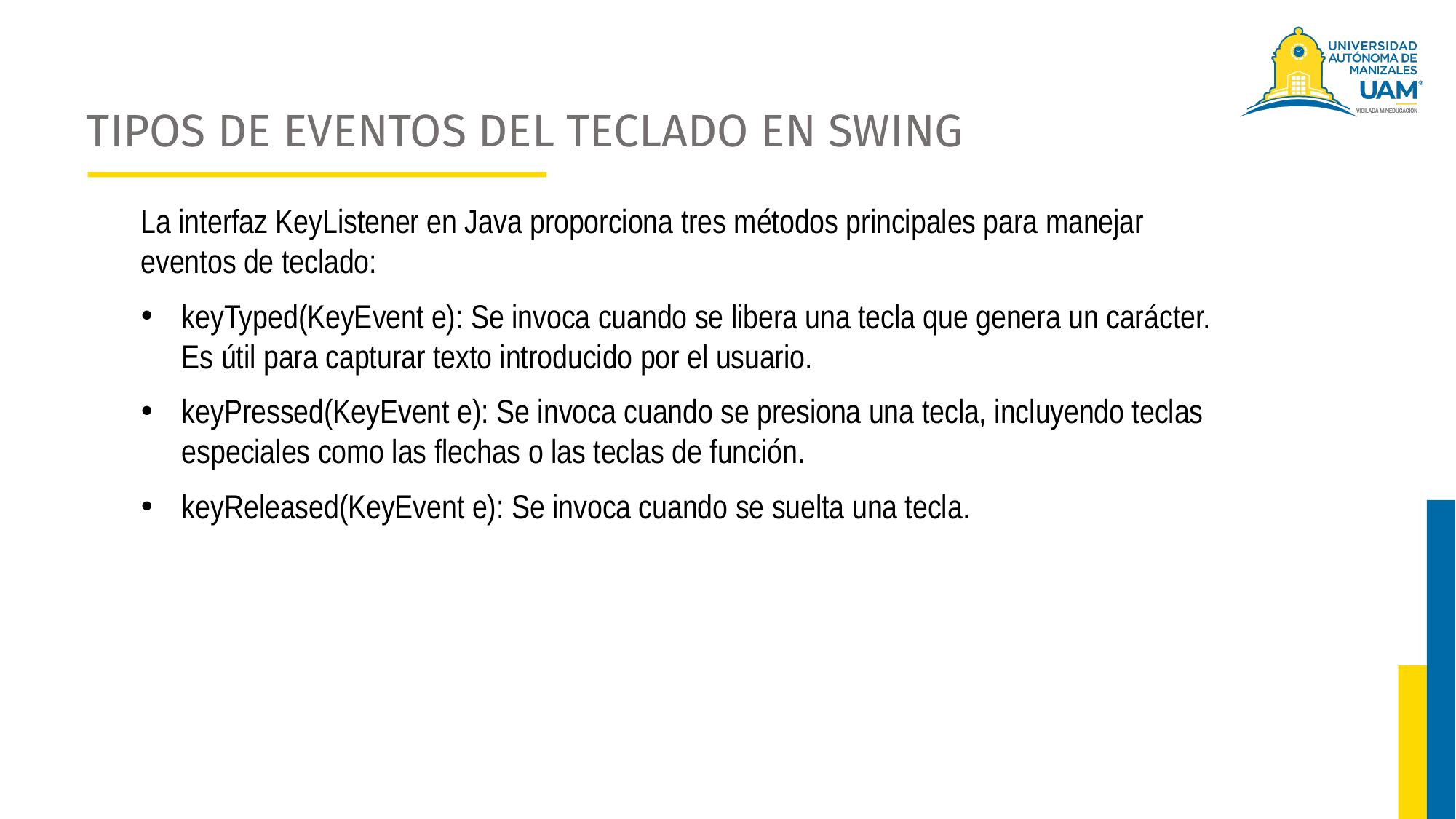

# TIPOS DE EVENTOS DEL TECLADO EN SWING

La interfaz KeyListener en Java proporciona tres métodos principales para manejar eventos de teclado:
keyTyped(KeyEvent e): Se invoca cuando se libera una tecla que genera un carácter. Es útil para capturar texto introducido por el usuario.
keyPressed(KeyEvent e): Se invoca cuando se presiona una tecla, incluyendo teclas especiales como las flechas o las teclas de función.
keyReleased(KeyEvent e): Se invoca cuando se suelta una tecla.